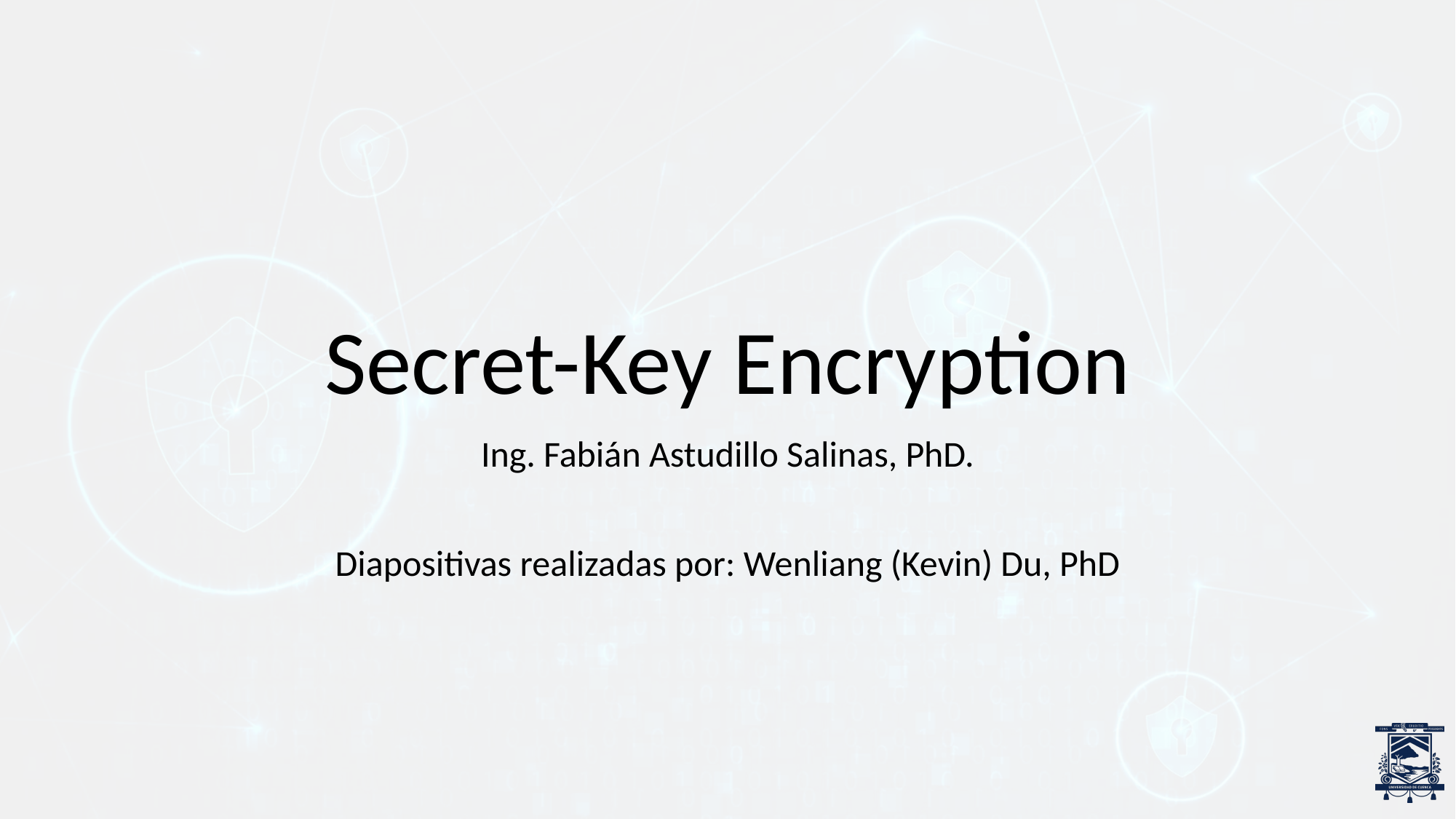

# Secret-Key Encryption
Ing. Fabián Astudillo Salinas, PhD.

Diapositivas realizadas por: Wenliang (Kevin) Du, PhD